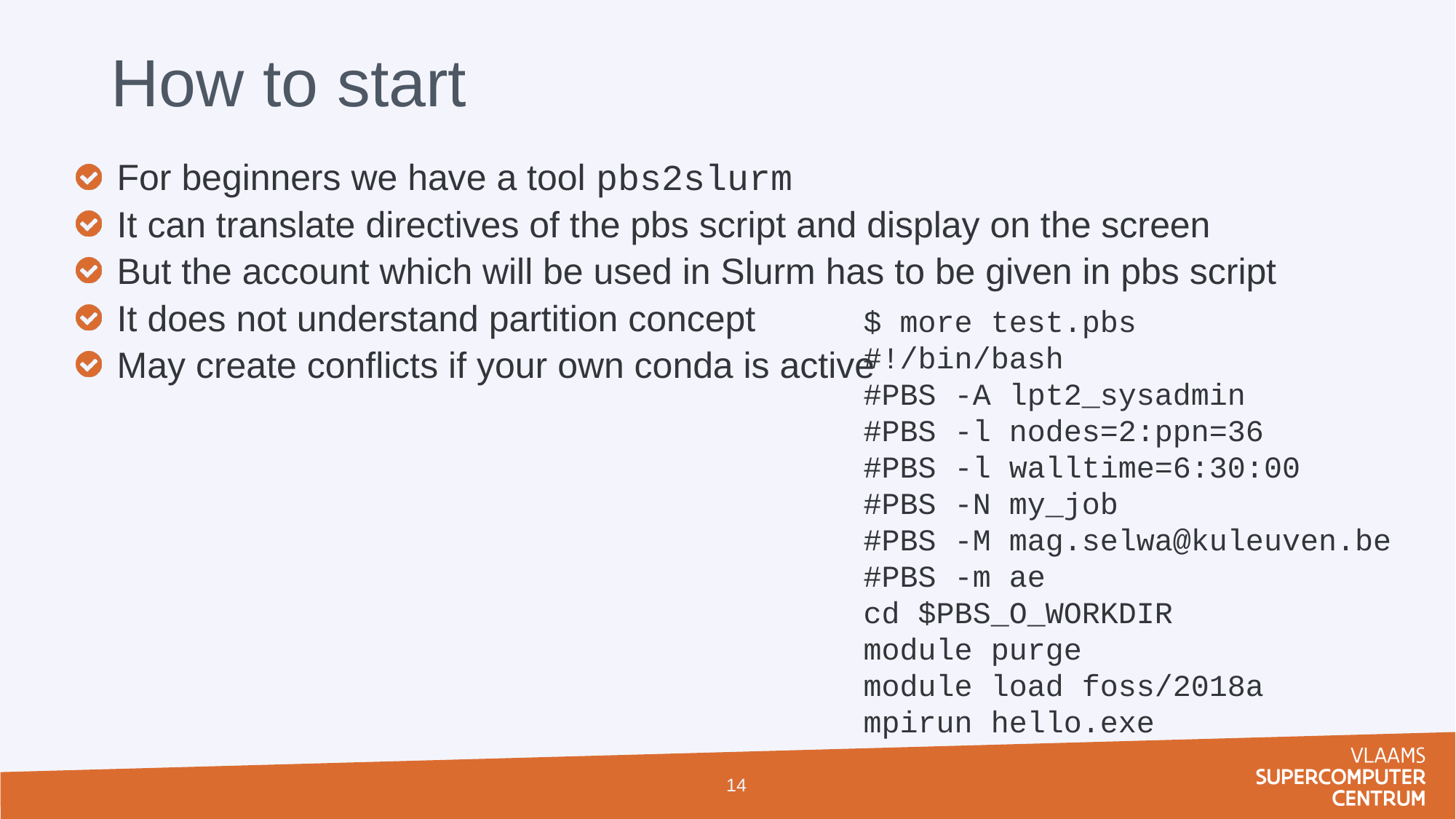

How to start

For beginners we have a tool pbs2slurm
It can translate directives of the pbs script and display on the screen
But the account which will be used in Slurm has to be given in pbs script
It does not understand partition concept
May create conflicts if your own conda is active

$ more test.pbs
#!/bin/bash
#PBS -A lpt2_sysadmin
#PBS -l nodes=2:ppn=36
#PBS -l walltime=6:30:00
#PBS -N my_job
#PBS -M mag.selwa@kuleuven.be
#PBS -m ae
cd $PBS_O_WORKDIR
module purge
module load foss/2018a
mpirun hello.exe
14